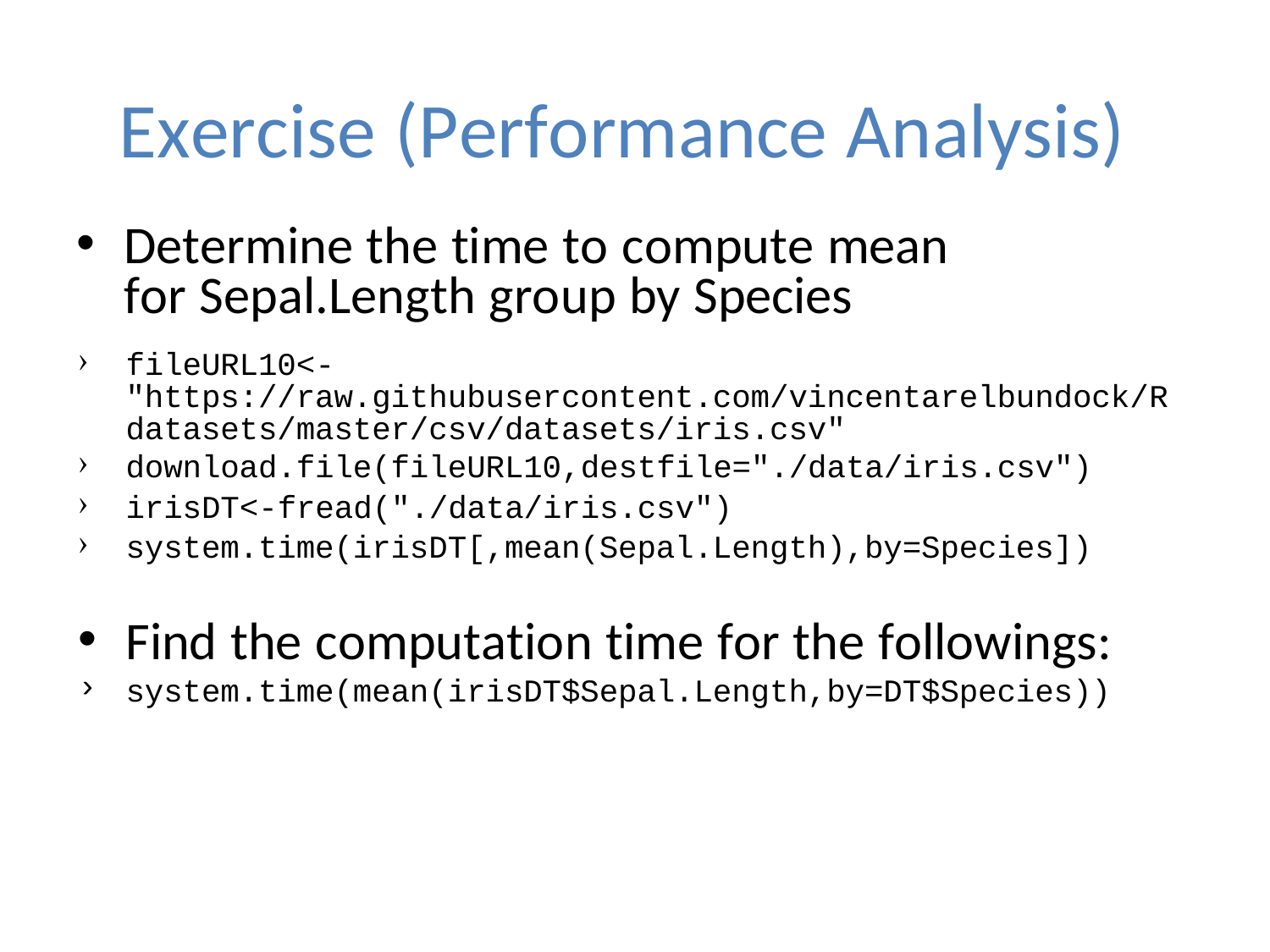

# Exercise (Performance Analysis)
Determine the time to compute mean for Sepal.Length group by Species
fileURL10<- "https://raw.githubusercontent.com/vincentarelbundock/R datasets/master/csv/datasets/iris.csv"
download.file(fileURL10,destfile="./data/iris.csv")
irisDT<-fread("./data/iris.csv")
system.time(irisDT[,mean(Sepal.Length),by=Species])

Find the computation time for the followings:
system.time(mean(irisDT$Sepal.Length,by=DT$Species))